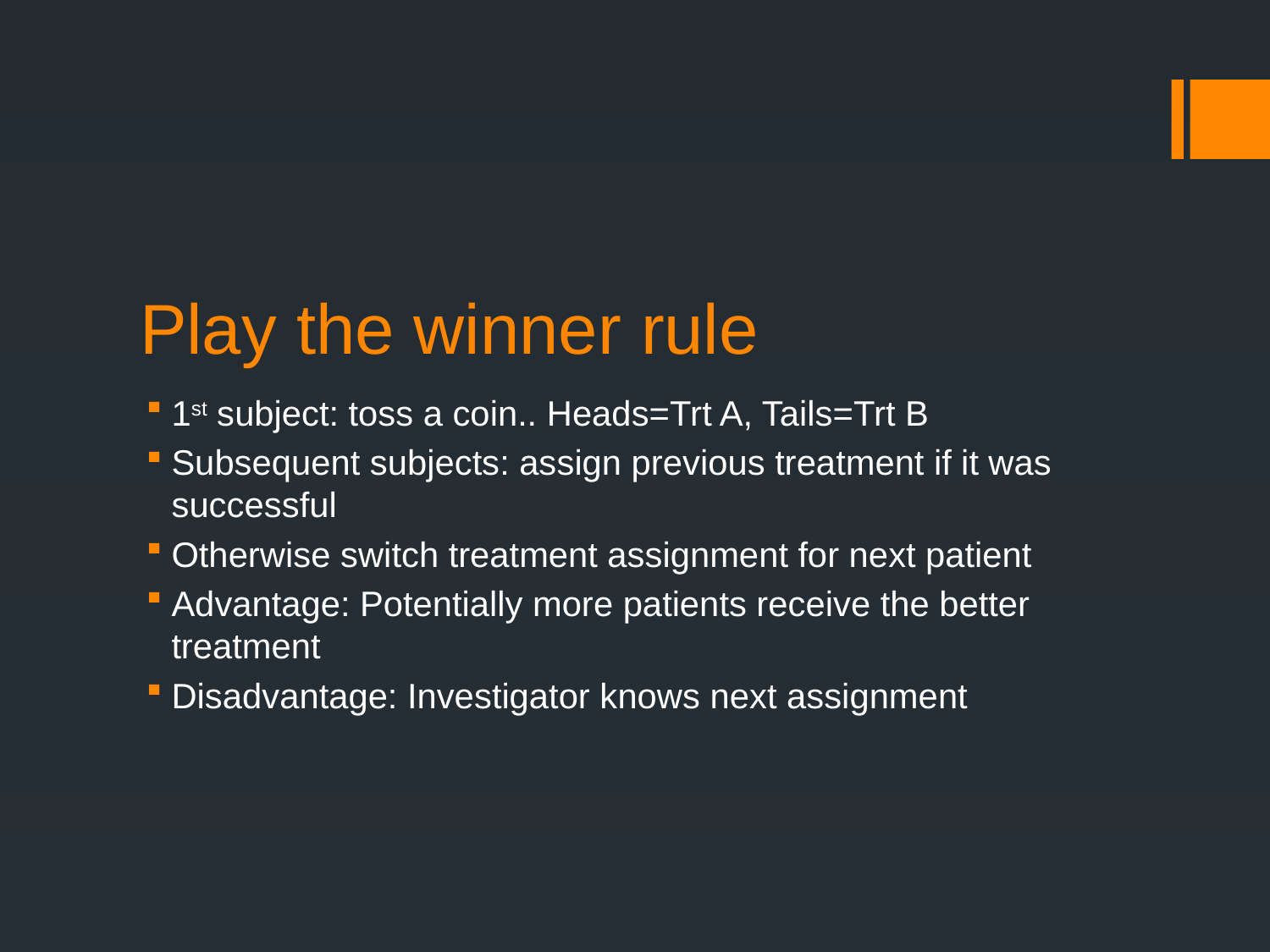

# Play the winner rule
1st subject: toss a coin.. Heads=Trt A, Tails=Trt B
Subsequent subjects: assign previous treatment if it was successful
Otherwise switch treatment assignment for next patient
Advantage: Potentially more patients receive the better treatment
Disadvantage: Investigator knows next assignment